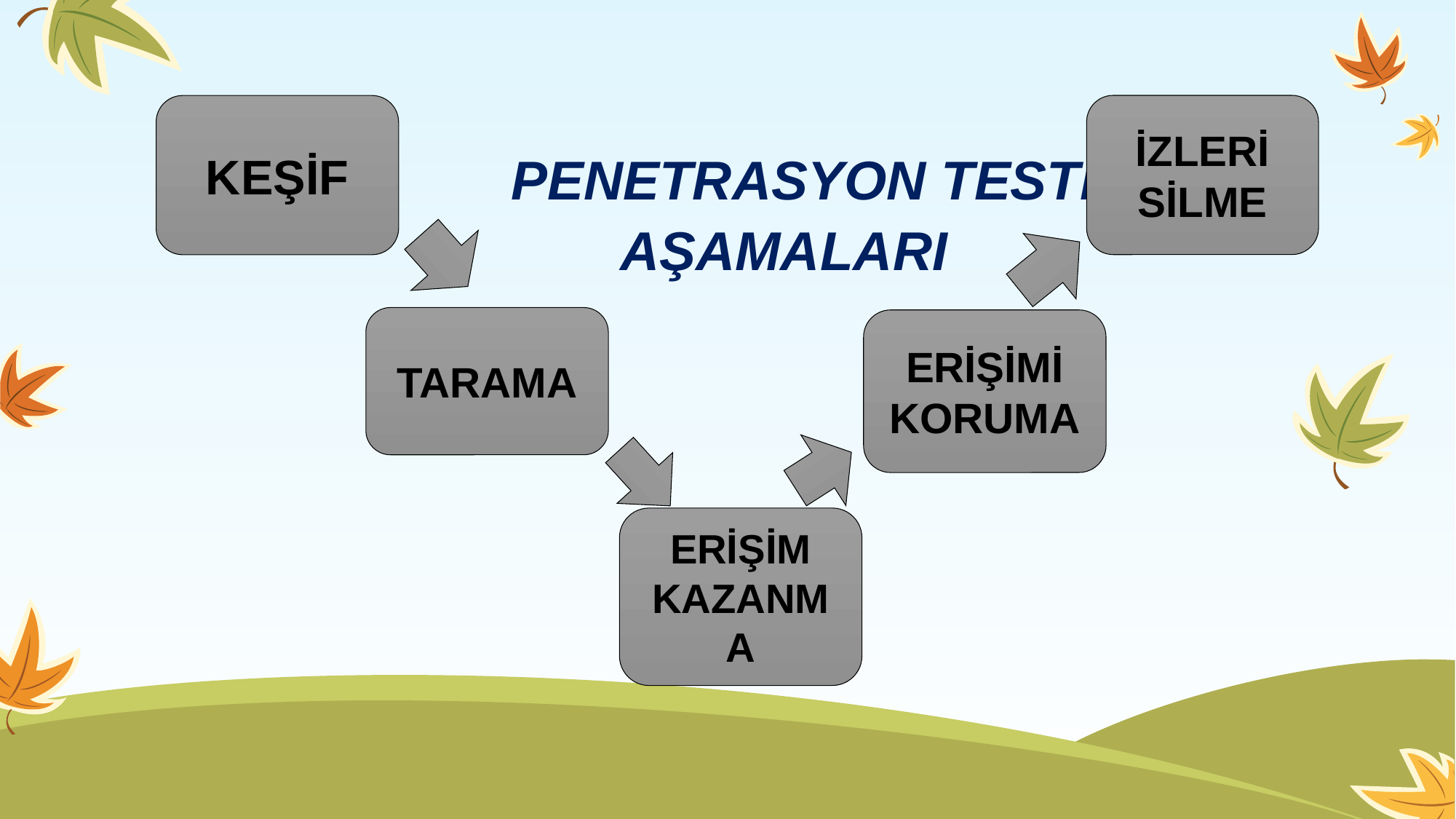

İZLERİ SİLME
KEŞİF

 	PENETRASYON TESTİ
		AŞAMALARI

TARAMA
ERİŞİMİ KORUMA

ERİŞİM KAZANMA